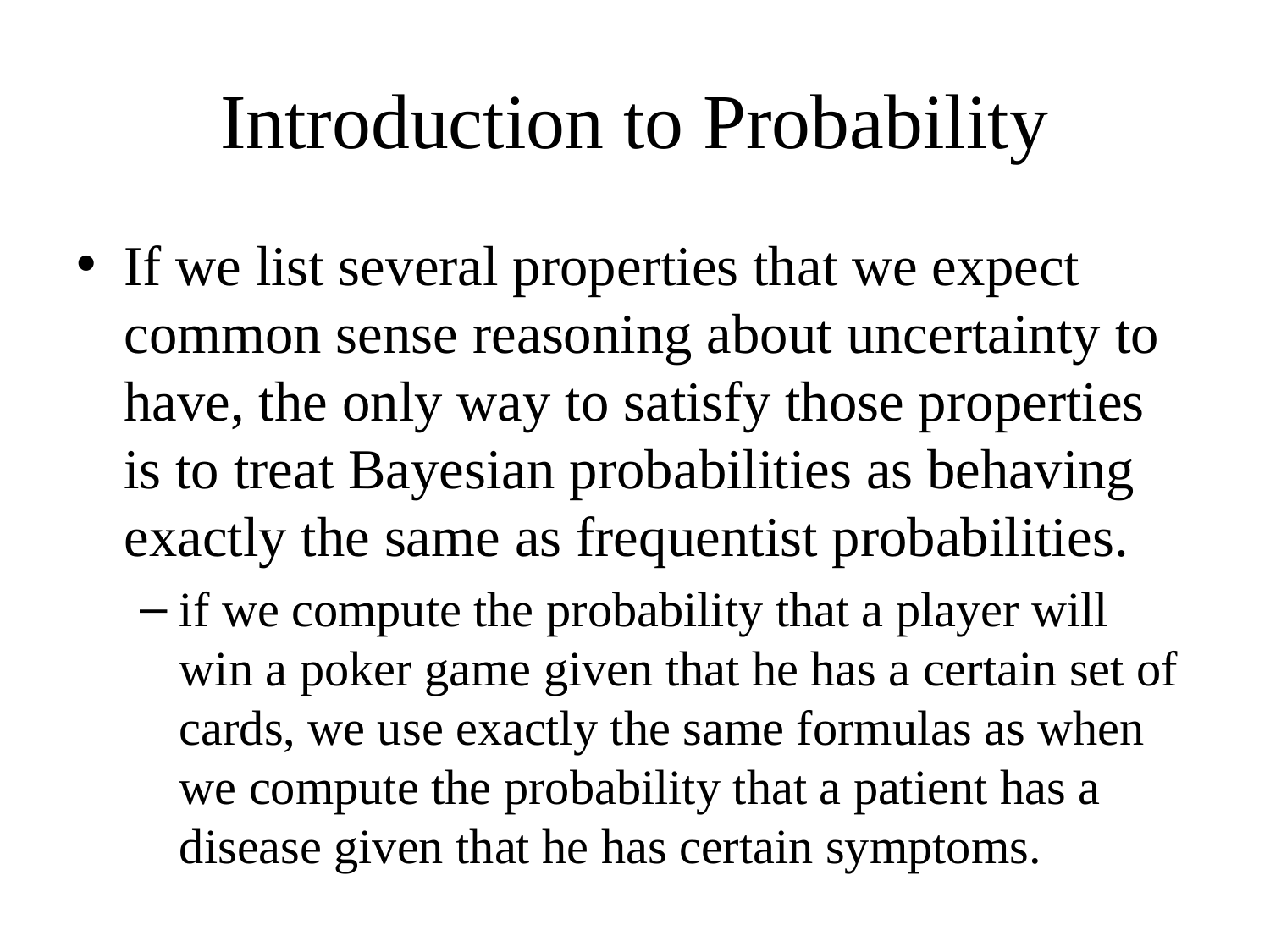

# Introduction to Probability
If we list several properties that we expect common sense reasoning about uncertainty to have, the only way to satisfy those properties is to treat Bayesian probabilities as behaving exactly the same as frequentist probabilities.
if we compute the probability that a player will win a poker game given that he has a certain set of cards, we use exactly the same formulas as when we compute the probability that a patient has a disease given that he has certain symptoms.